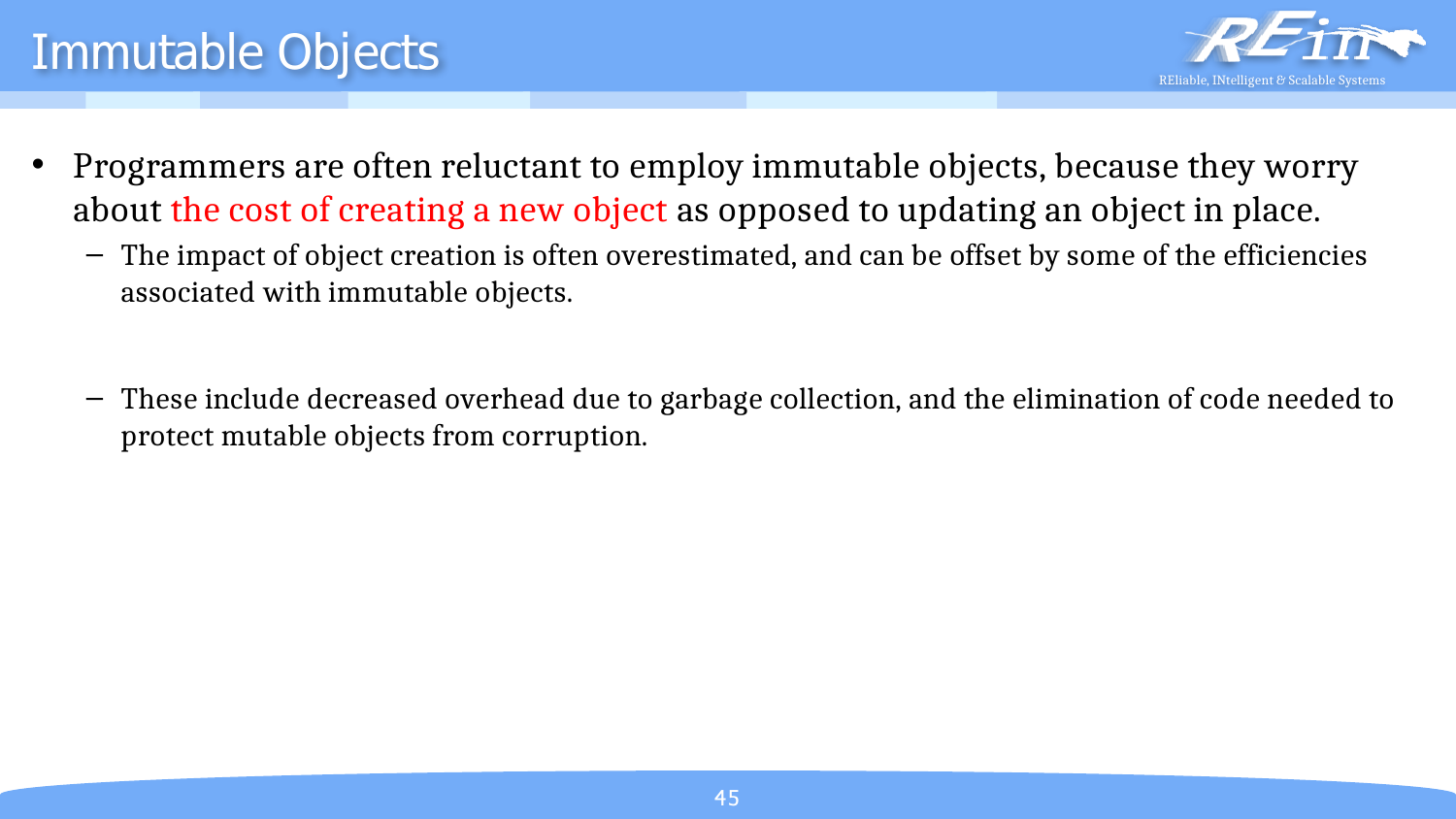

# Immutable Objects
Programmers are often reluctant to employ immutable objects, because they worry about the cost of creating a new object as opposed to updating an object in place.
The impact of object creation is often overestimated, and can be offset by some of the efficiencies associated with immutable objects.

These include decreased overhead due to garbage collection, and the elimination of code needed to protect mutable objects from corruption.

45